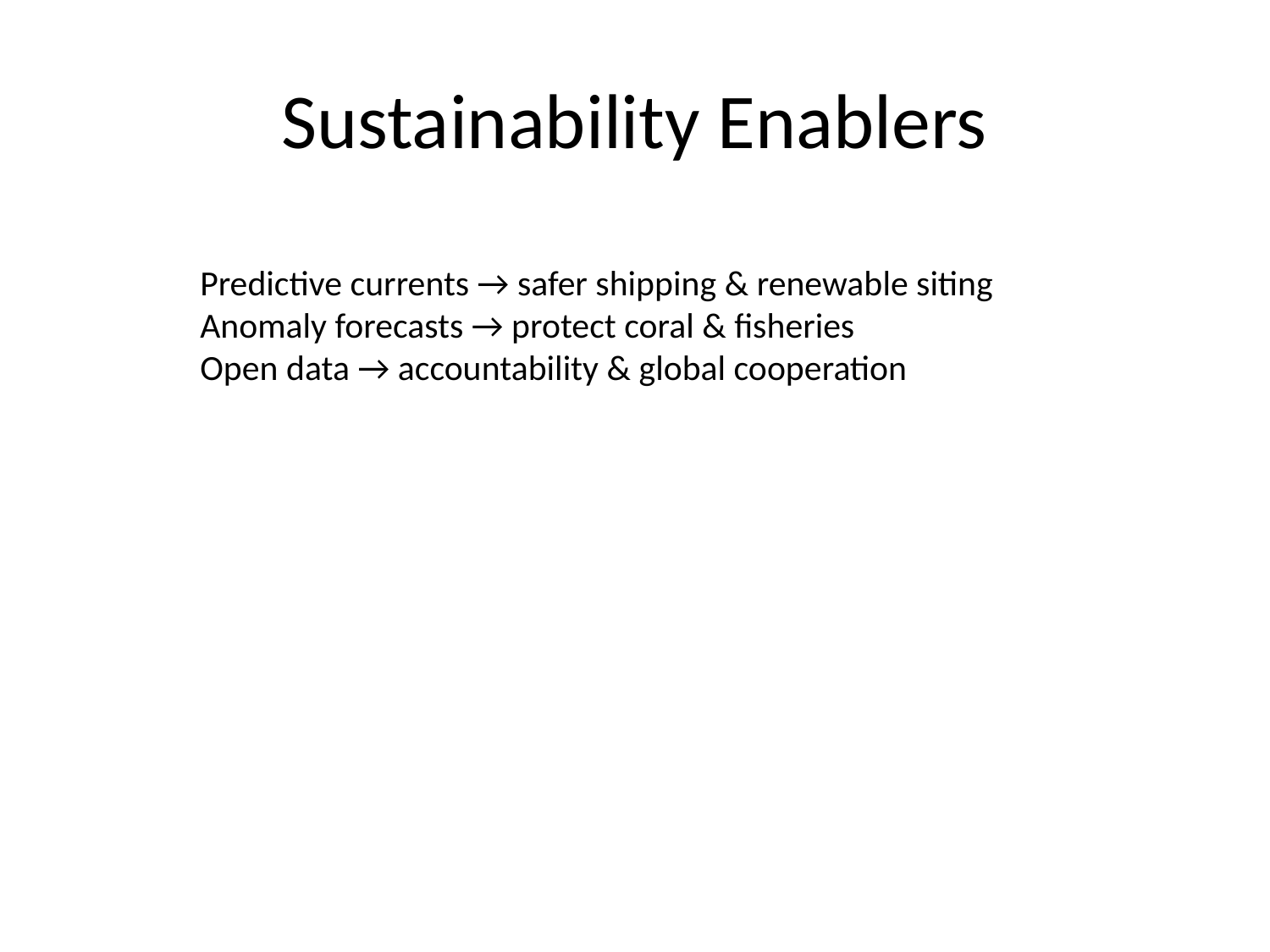

# Sustainability Enablers

Predictive currents → safer shipping & renewable siting
Anomaly forecasts → protect coral & fisheries
Open data → accountability & global cooperation